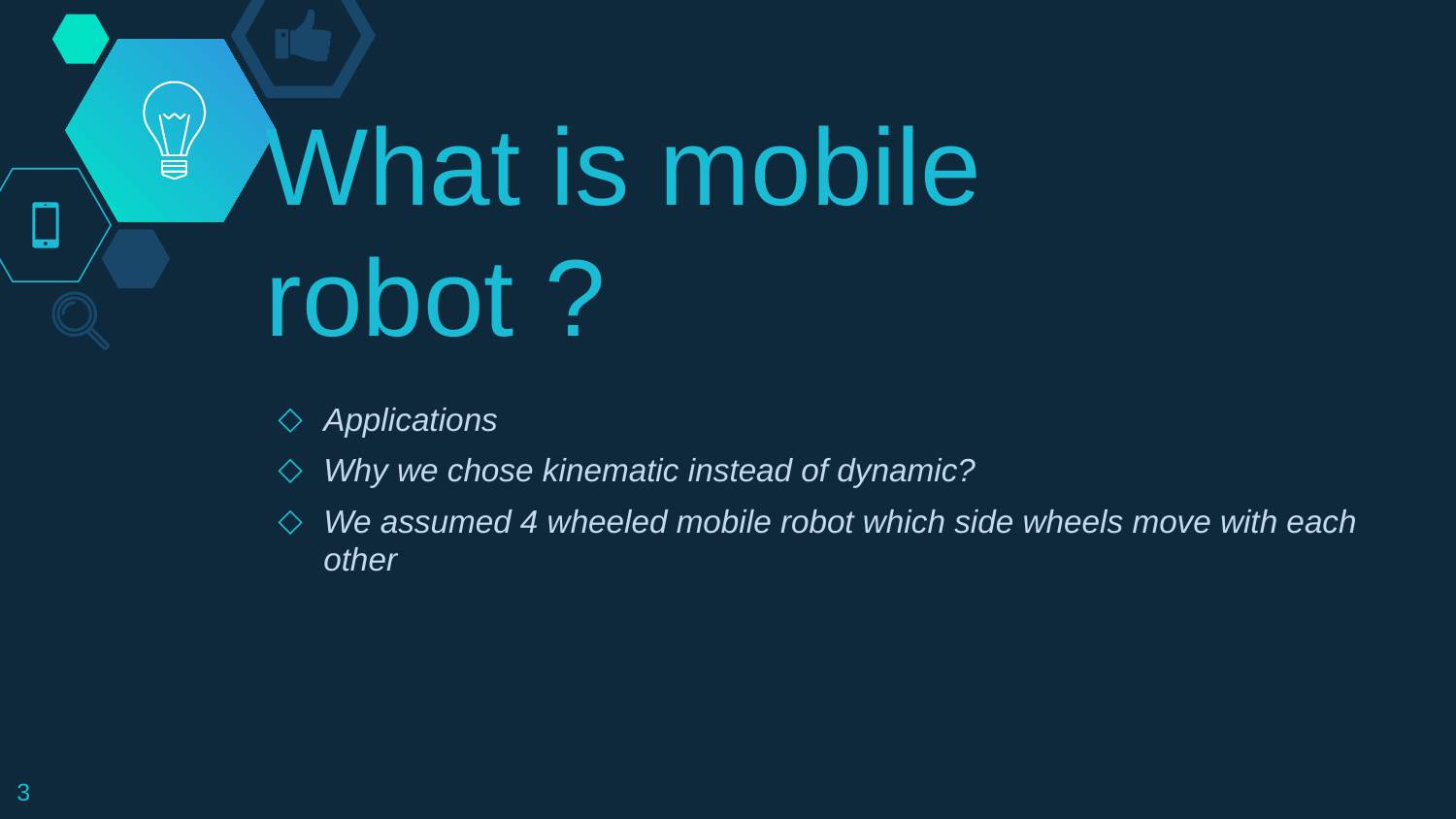

# What is mobile robot ?
Applications
Why we chose kinematic instead of dynamic?
We assumed 4 wheeled mobile robot which side wheels move with each other

3